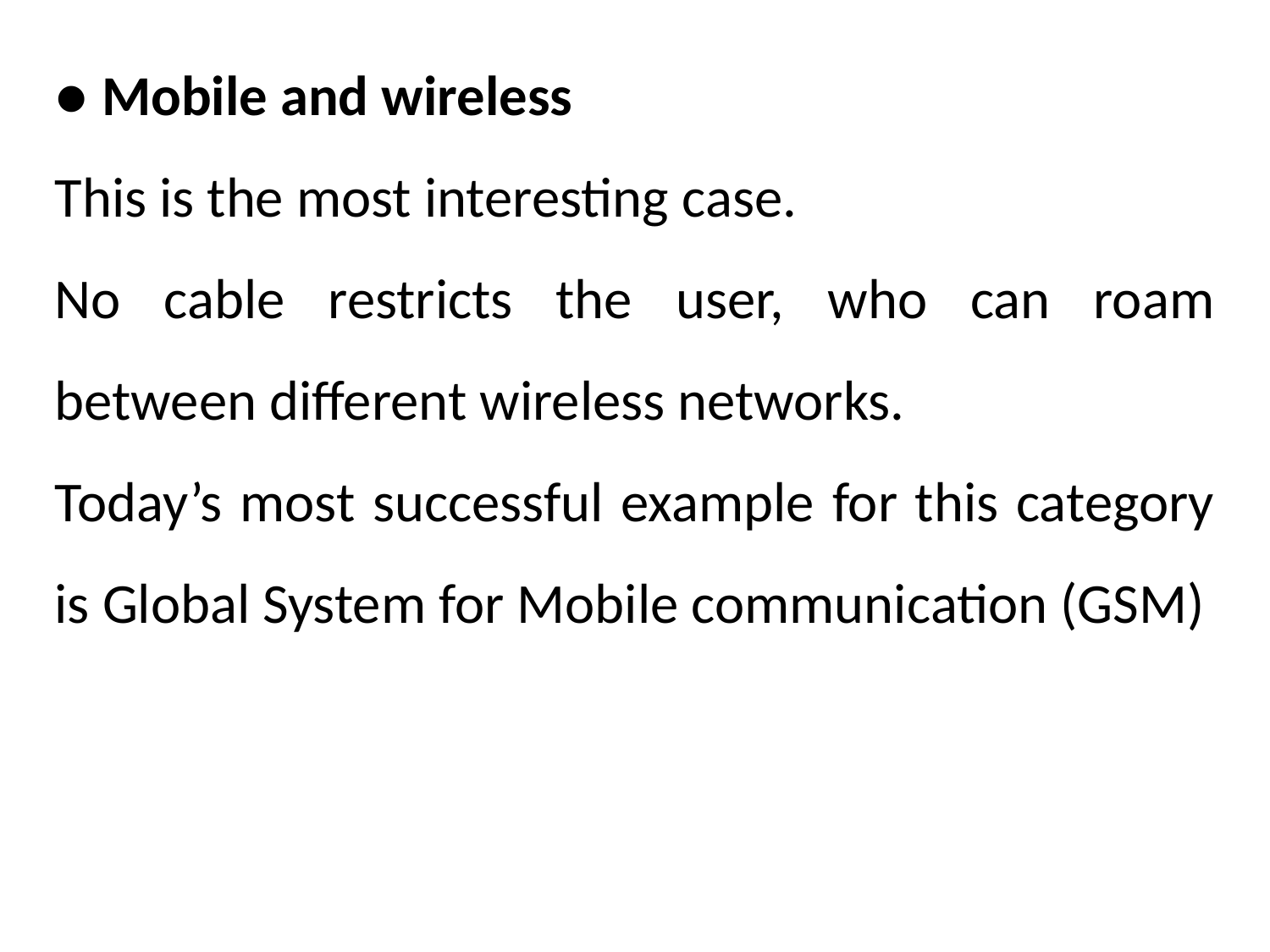

● Mobile and wireless
This is the most interesting case.
No cable restricts the user, who can roam between different wireless networks.
Today’s most successful example for this category is Global System for Mobile communication (GSM)